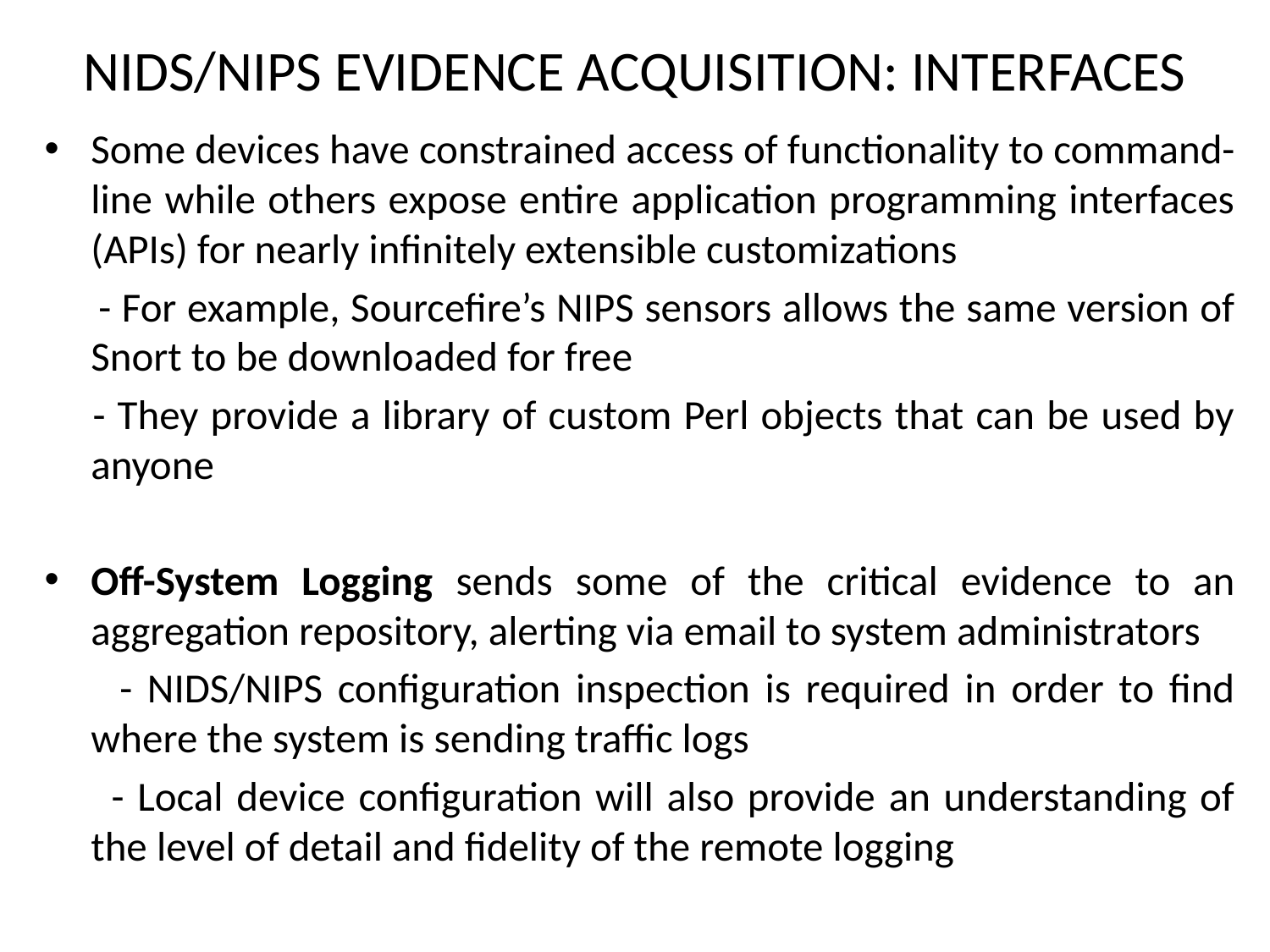

# NIDS/NIPS EVIDENCE ACQUISITION: INTERFACES
Some devices have constrained access of functionality to command-line while others expose entire application programming interfaces (APIs) for nearly infinitely extensible customizations
     - For example, Sourcefire’s NIPS sensors allows the same version of Snort to be downloaded for free
    - They provide a library of custom Perl objects that can be used by anyone

Off-System Logging sends some of the critical evidence to an aggregation repository, alerting via email to system administrators
     - NIDS/NIPS configuration inspection is required in order to find where the system is sending traffic logs
     - Local device configuration will also provide an understanding of the level of detail and fidelity of the remote logging